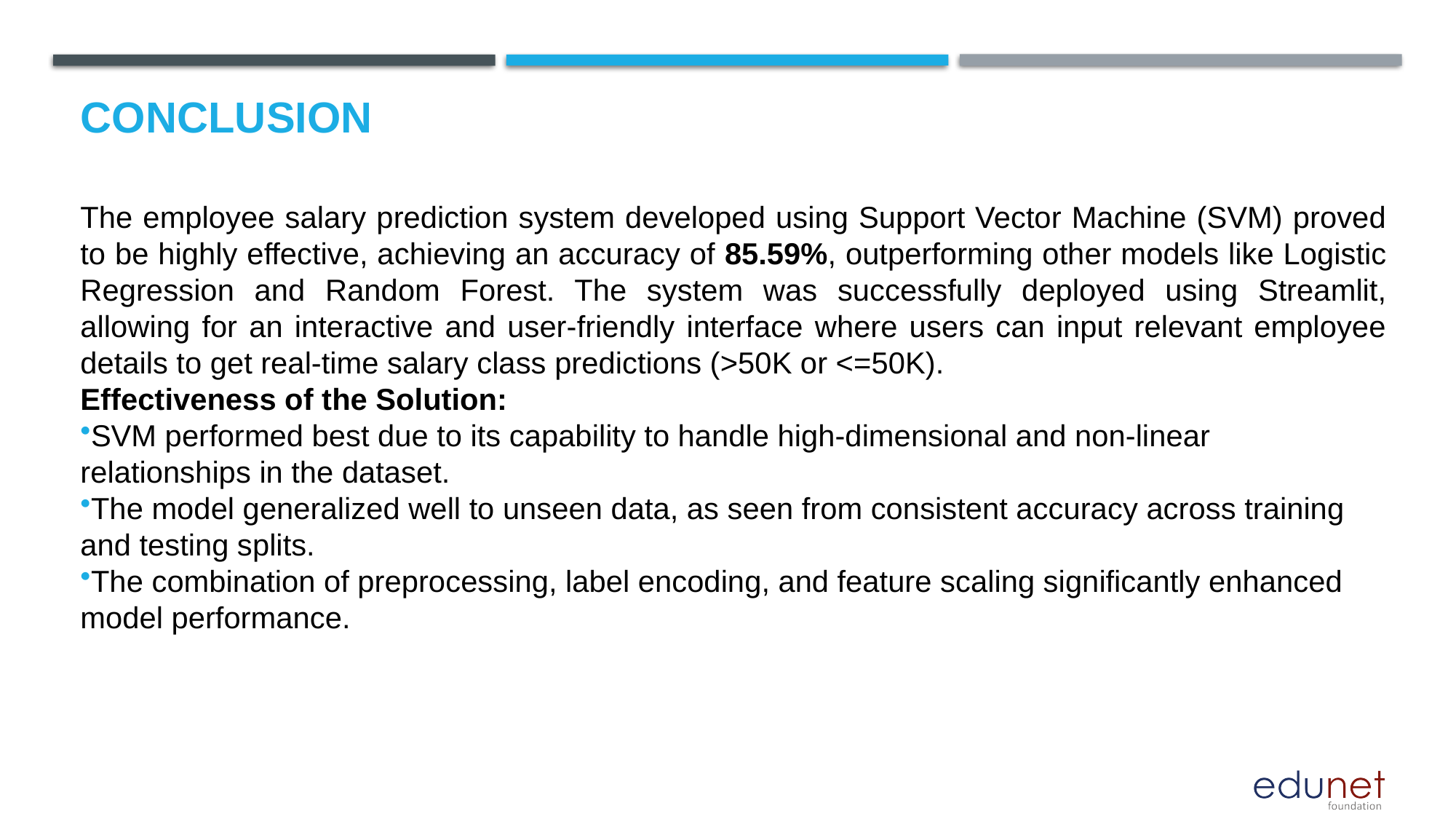

# Conclusion
The employee salary prediction system developed using Support Vector Machine (SVM) proved to be highly effective, achieving an accuracy of 85.59%, outperforming other models like Logistic Regression and Random Forest. The system was successfully deployed using Streamlit, allowing for an interactive and user-friendly interface where users can input relevant employee details to get real-time salary class predictions (>50K or <=50K).
Effectiveness of the Solution:
SVM performed best due to its capability to handle high-dimensional and non-linear relationships in the dataset.
The model generalized well to unseen data, as seen from consistent accuracy across training and testing splits.
The combination of preprocessing, label encoding, and feature scaling significantly enhanced model performance.